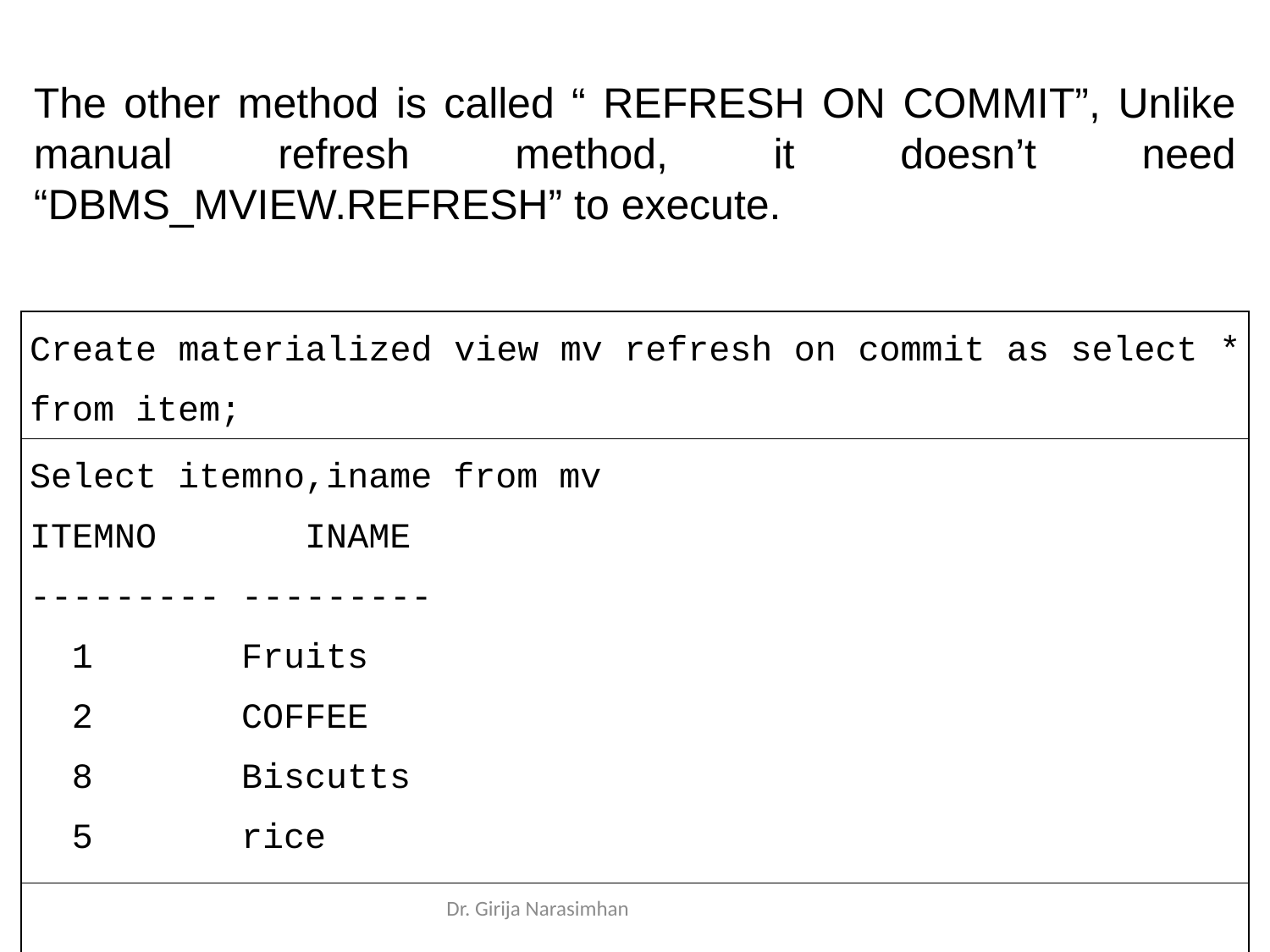

The other method is called “ REFRESH ON COMMIT”, Unlike manual refresh method, it doesn’t need “DBMS_MVIEW.REFRESH” to execute.

| Create materialized view mv refresh on commit as select \* from item; |  |
| --- | --- |
| Select itemno,iname from mv ITEMNO INAME --------- --------- 1 Fruits 2 COFFEE 8 Biscutts 5 rice |  |
|  |  |
Dr. Girija Narasimhan